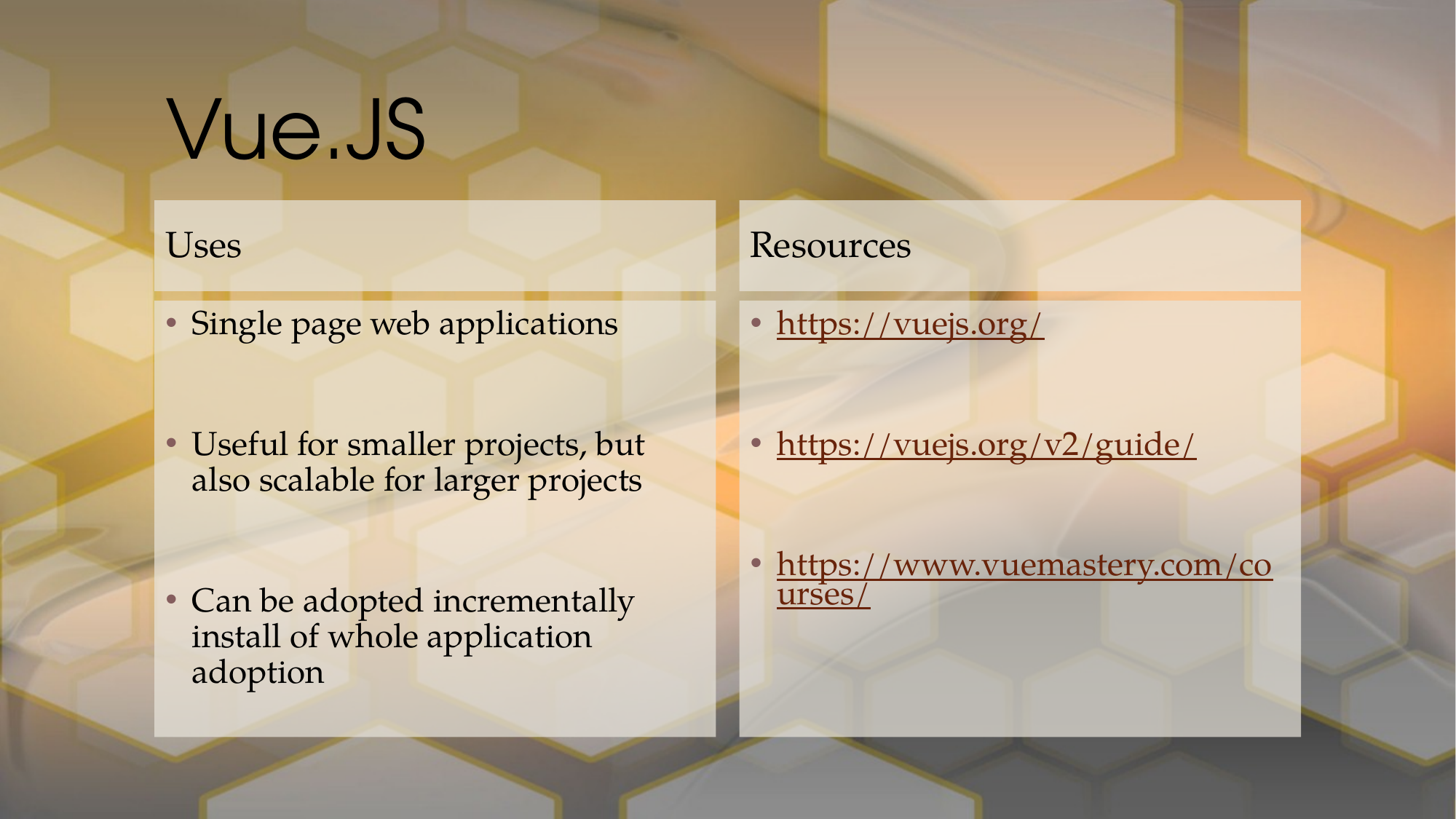

# Vue.JS
Uses
Resources
Single page web applications

Useful for smaller projects, but also scalable for larger projects

Can be adopted incrementally install of whole application adoption
https://vuejs.org/

https://vuejs.org/v2/guide/

https://www.vuemastery.com/courses/